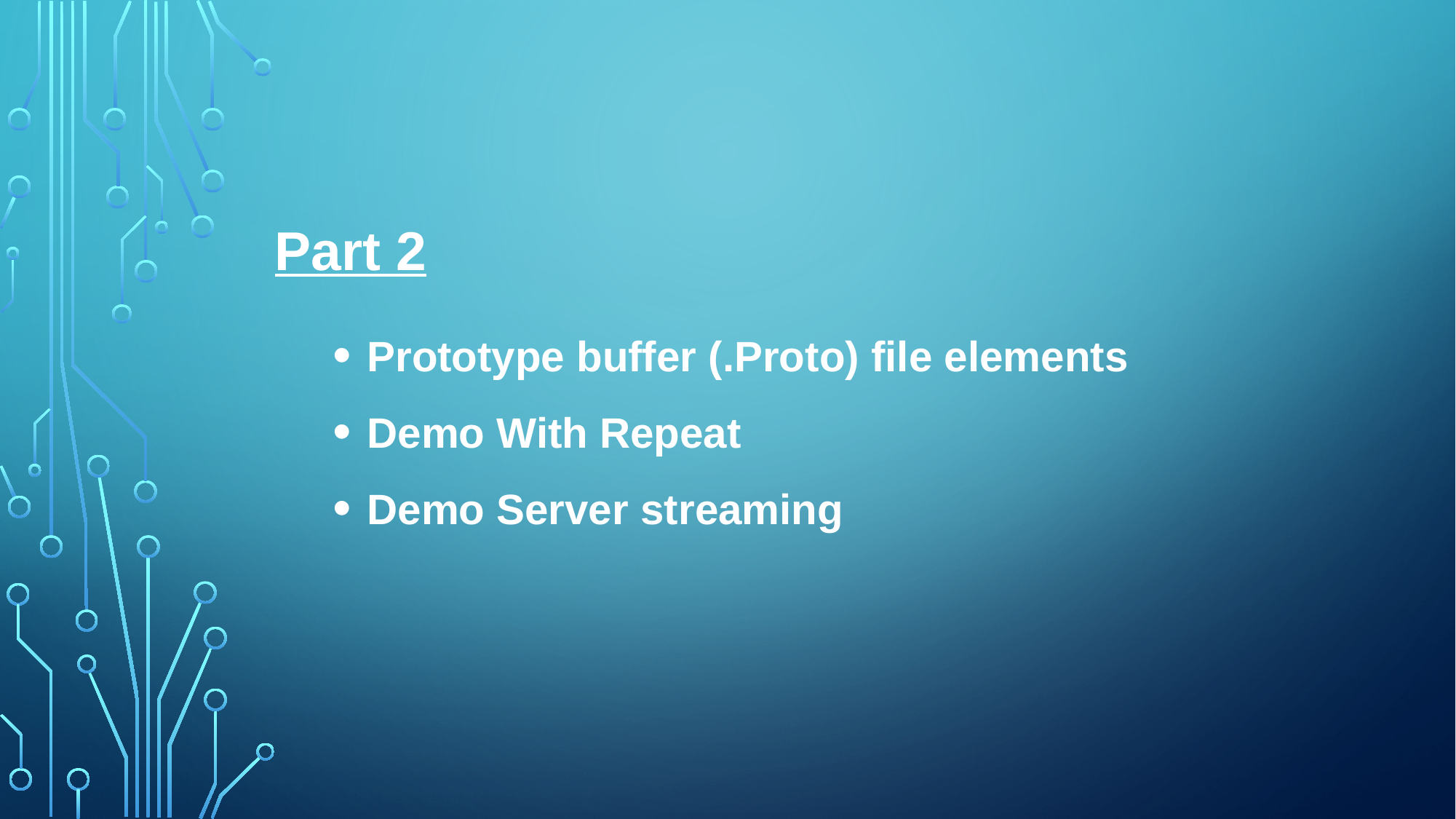

Part 2
Prototype buffer (.Proto) file elements
Demo With Repeat
Demo Server streaming